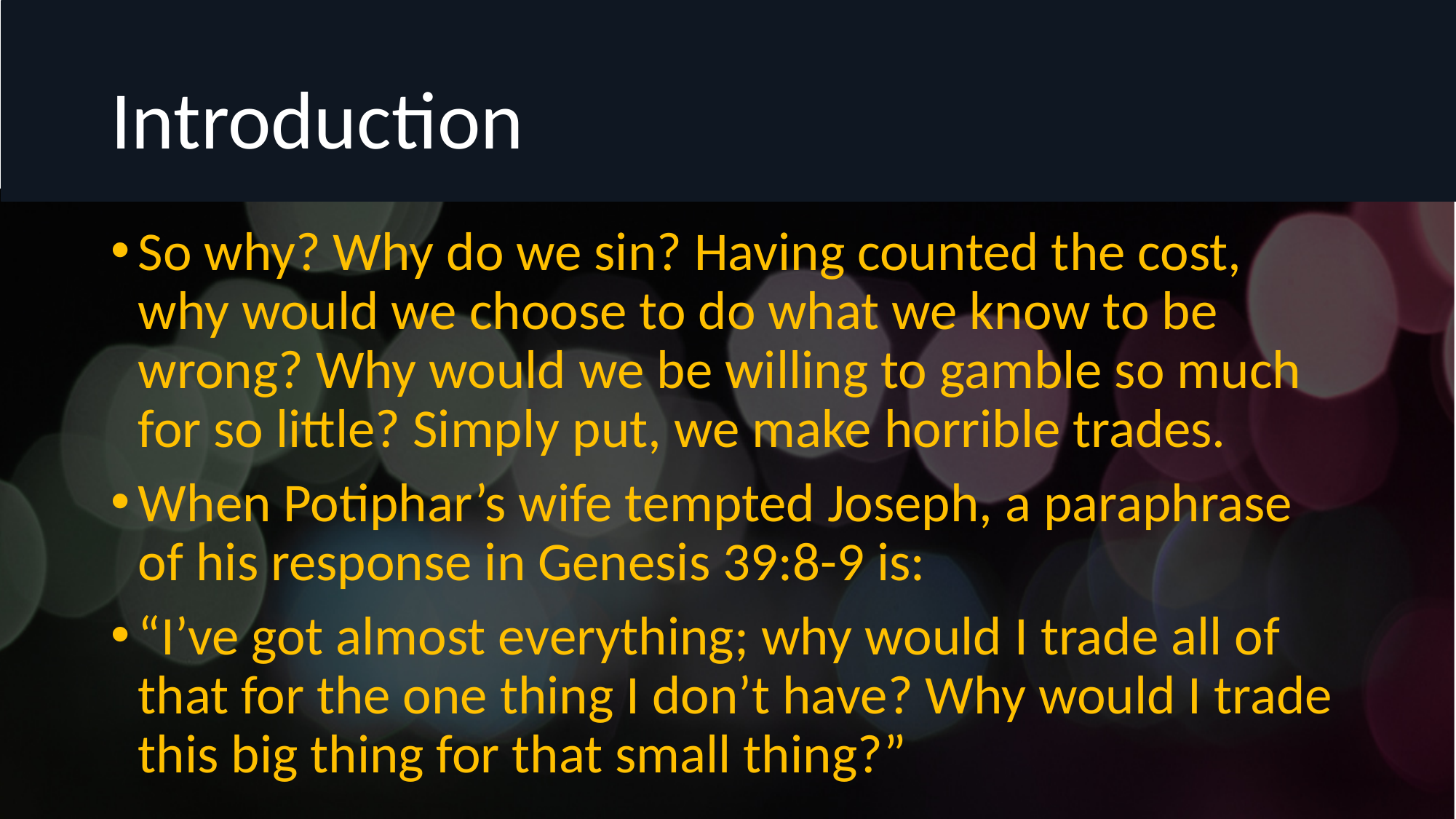

# Introduction
So why? Why do we sin? Having counted the cost, why would we choose to do what we know to be wrong? Why would we be willing to gamble so much for so little? Simply put, we make horrible trades.
When Potiphar’s wife tempted Joseph, a paraphrase of his response in Genesis 39:8-9 is:
“I’ve got almost everything; why would I trade all of that for the one thing I don’t have? Why would I trade this big thing for that small thing?”